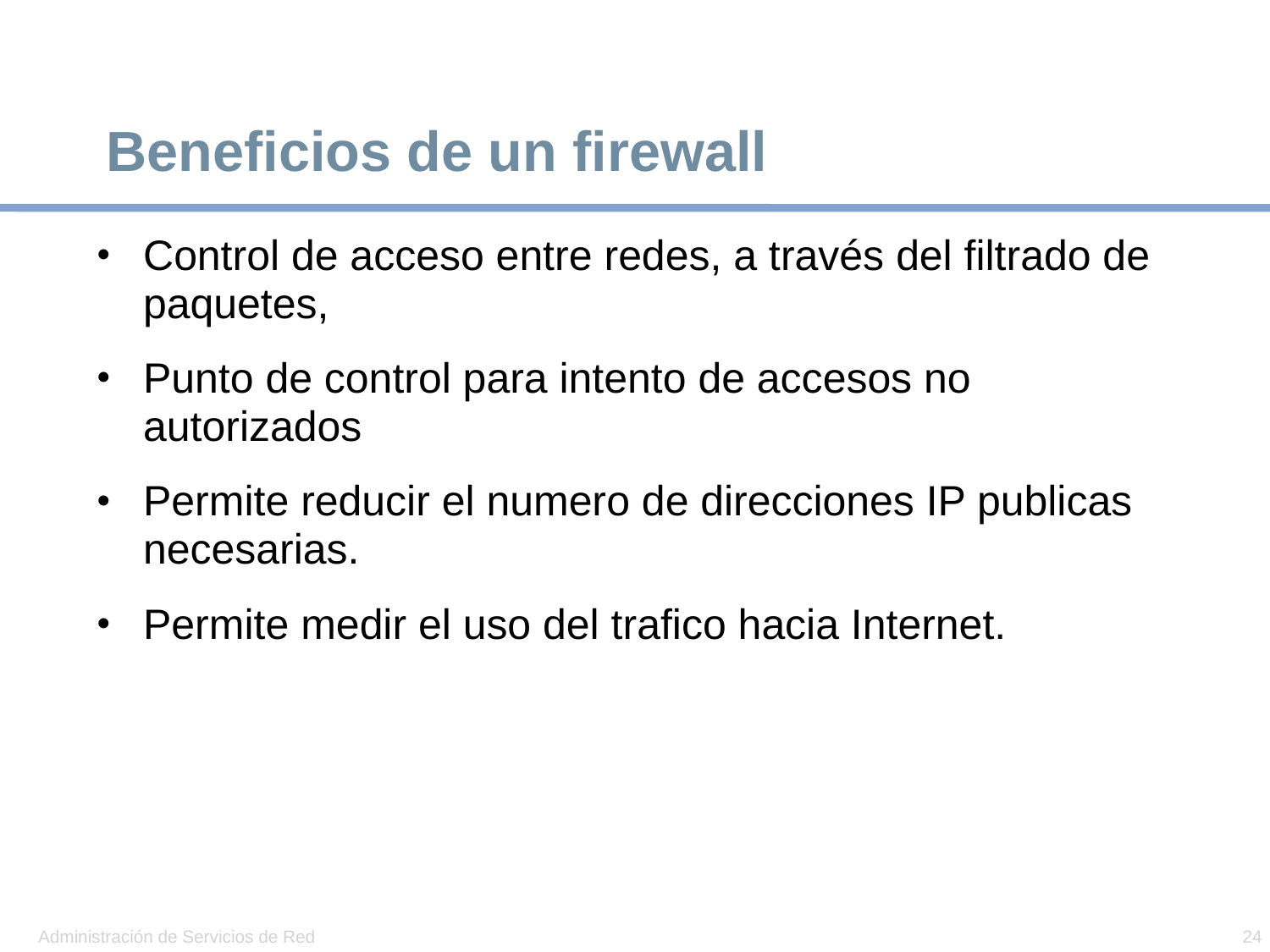

# Beneficios de un firewall
Control de acceso entre redes, a través del filtrado de paquetes,
Punto de control para intento de accesos no autorizados
Permite reducir el numero de direcciones IP publicas necesarias.
Permite medir el uso del trafico hacia Internet.